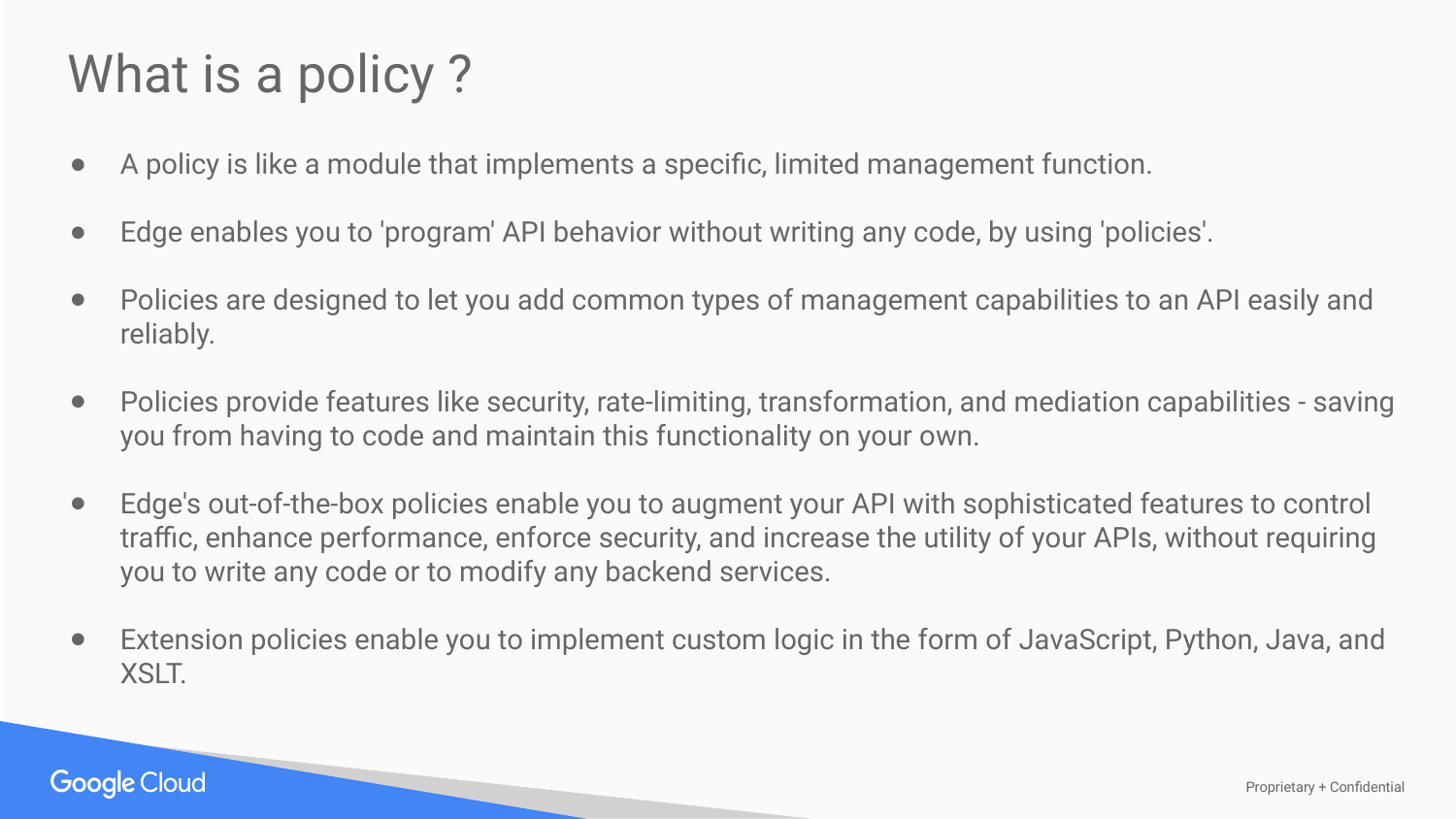

What is a policy ?
A policy is like a module that implements a specific, limited management function.

Edge enables you to 'program' API behavior without writing any code, by using 'policies'.

Policies are designed to let you add common types of management capabilities to an API easily and reliably.

Policies provide features like security, rate-limiting, transformation, and mediation capabilities - saving you from having to code and maintain this functionality on your own.

Edge's out-of-the-box policies enable you to augment your API with sophisticated features to control traffic, enhance performance, enforce security, and increase the utility of your APIs, without requiring you to write any code or to modify any backend services.

Extension policies enable you to implement custom logic in the form of JavaScript, Python, Java, and XSLT.